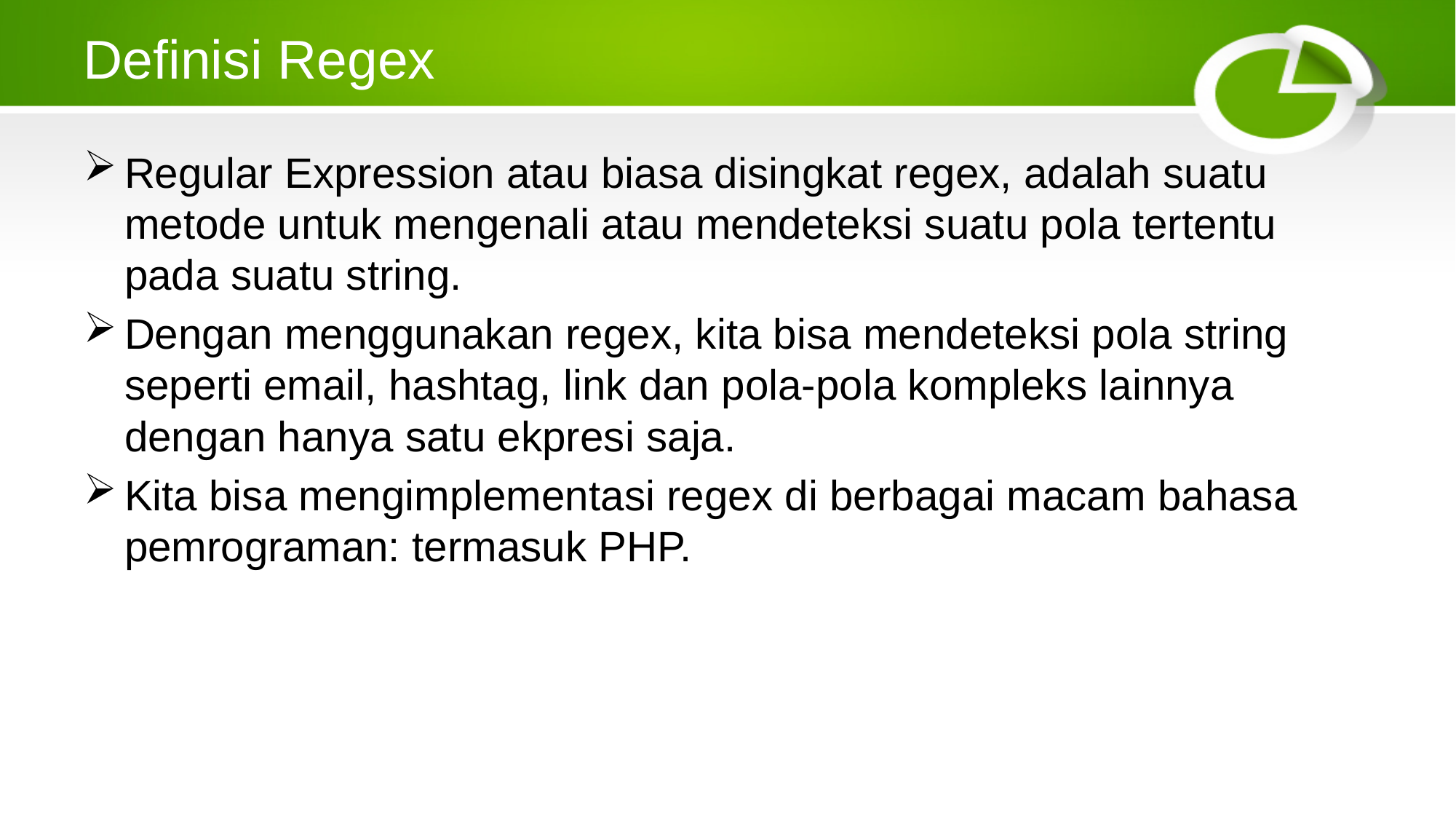

# Definisi Regex
Regular Expression atau biasa disingkat regex, adalah suatu metode untuk mengenali atau mendeteksi suatu pola tertentu pada suatu string.
Dengan menggunakan regex, kita bisa mendeteksi pola string seperti email, hashtag, link dan pola-pola kompleks lainnya dengan hanya satu ekpresi saja.
Kita bisa mengimplementasi regex di berbagai macam bahasa pemrograman: termasuk PHP.